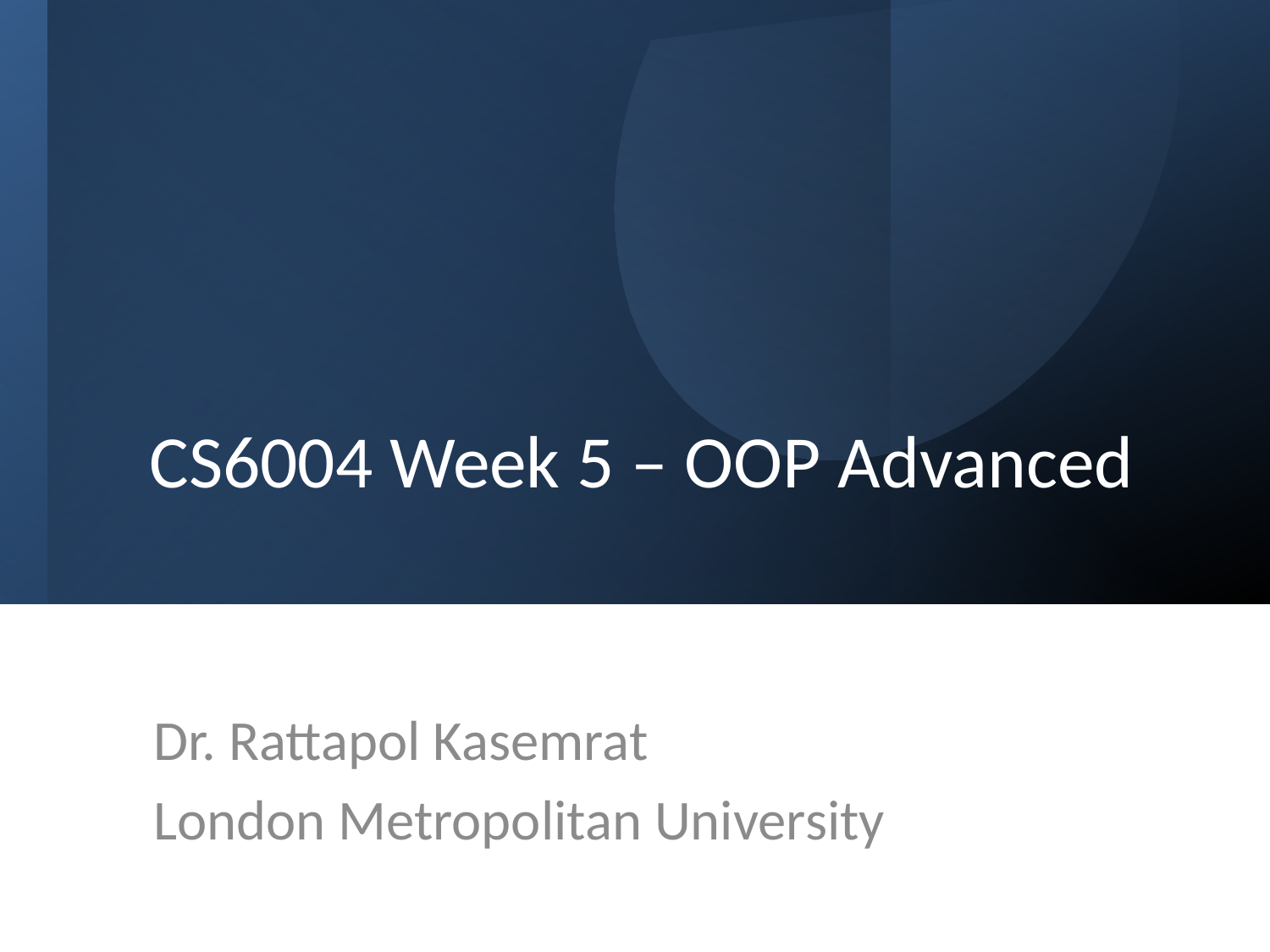

# CS6004 Week 5 – OOP Advanced
Dr. Rattapol Kasemrat
London Metropolitan University